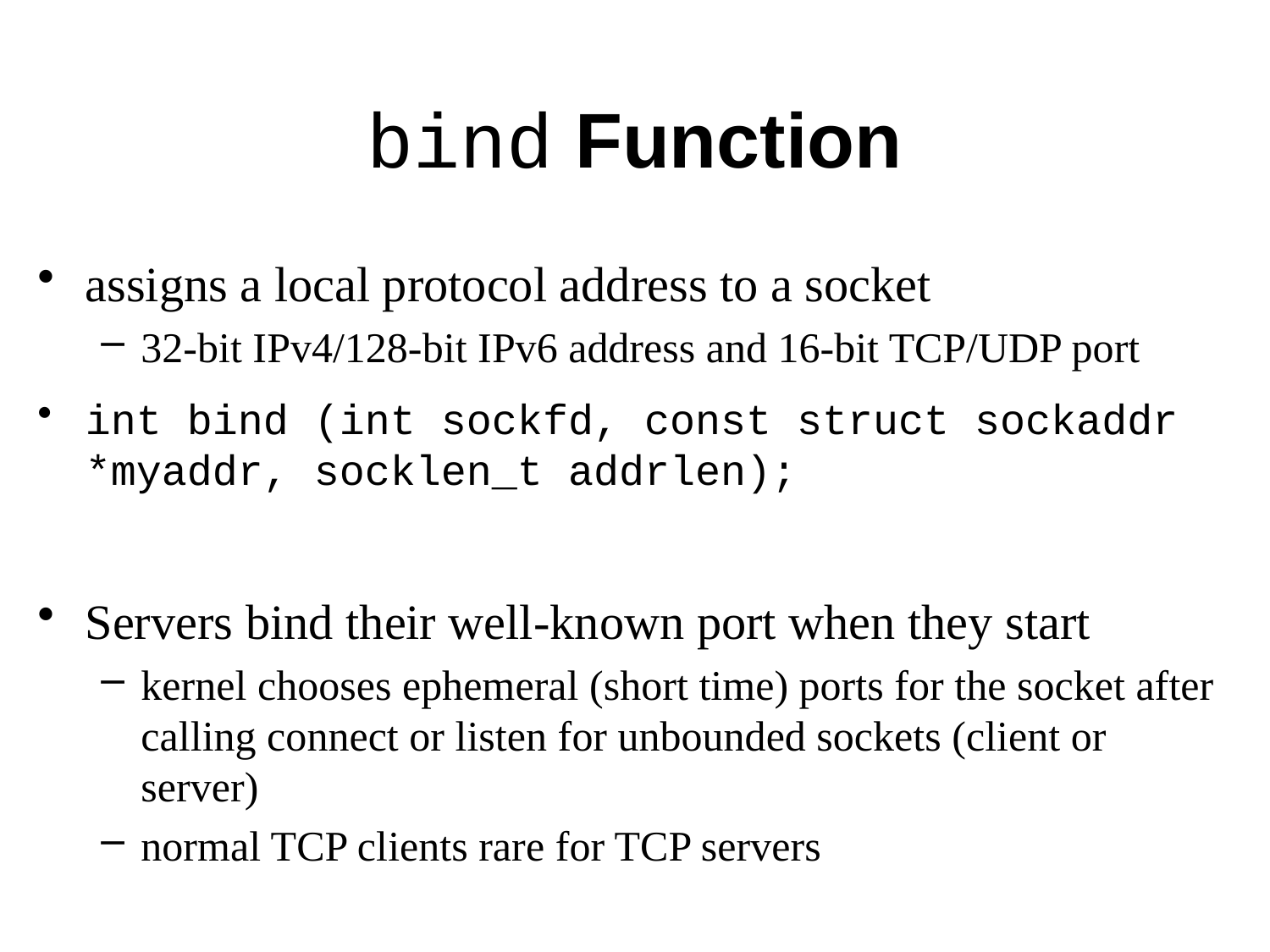

# bind Function
assigns a local protocol address to a socket
32-bit IPv4/128-bit IPv6 address and 16-bit TCP/UDP port
int bind (int sockfd, const struct sockaddr *myaddr, socklen_t addrlen);

Servers bind their well-known port when they start
kernel chooses ephemeral (short time) ports for the socket after calling connect or listen for unbounded sockets (client or server)
normal TCP clients rare for TCP servers